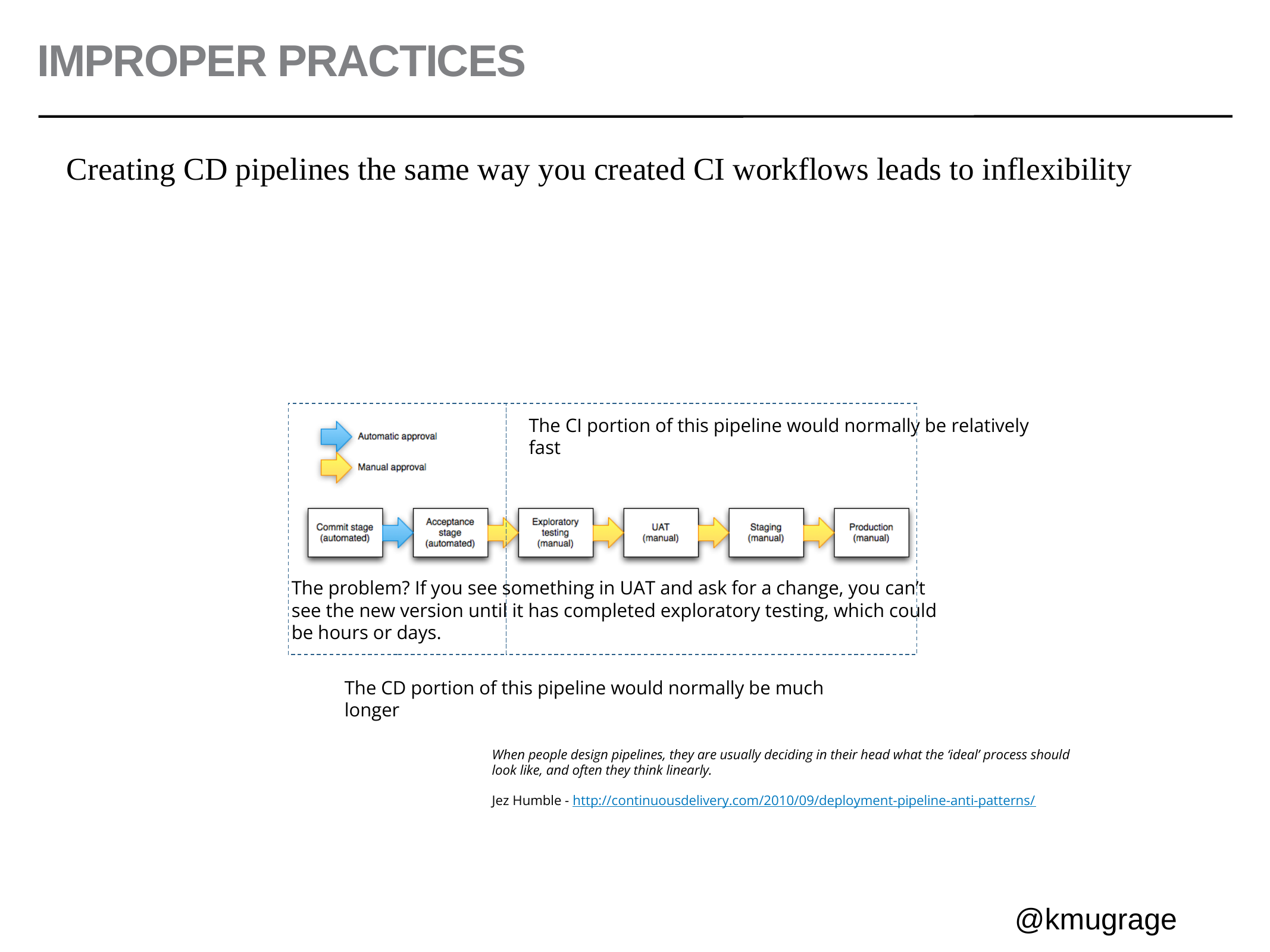

# Improper practices
Creating CD pipelines the same way you created CI workflows leads to inflexibility

The CI portion of this pipeline would normally be relatively fast

The problem? If you see something in UAT and ask for a change, you can’t see the new version until it has completed exploratory testing, which could be hours or days.
The CD portion of this pipeline would normally be much longer
When people design pipelines, they are usually deciding in their head what the ‘ideal’ process should look like, and often they think linearly.

Jez Humble - http://continuousdelivery.com/2010/09/deployment-pipeline-anti-patterns/